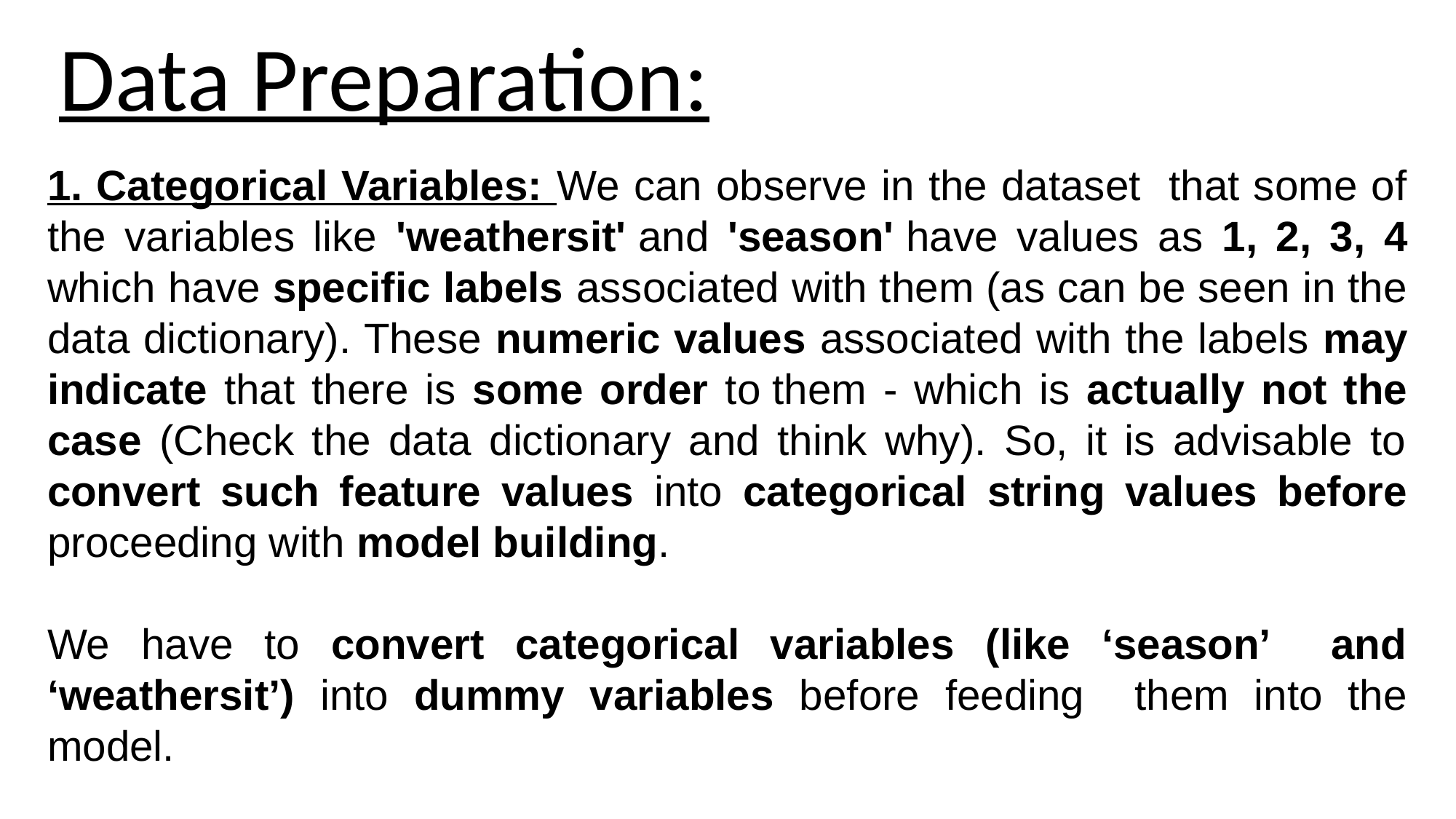

# Data Preparation:
1. Categorical Variables: We can observe in the dataset  that some of the variables like 'weathersit' and 'season' have values as 1, 2, 3, 4 which have specific labels associated with them (as can be seen in the data dictionary). These numeric values associated with the labels may indicate that there is some order to them - which is actually not the case (Check the data dictionary and think why). So, it is advisable to convert such feature values into categorical string values before proceeding with model building.

We have to convert categorical variables (like ‘season’  and ‘weathersit’) into dummy variables before feeding  them into the model.